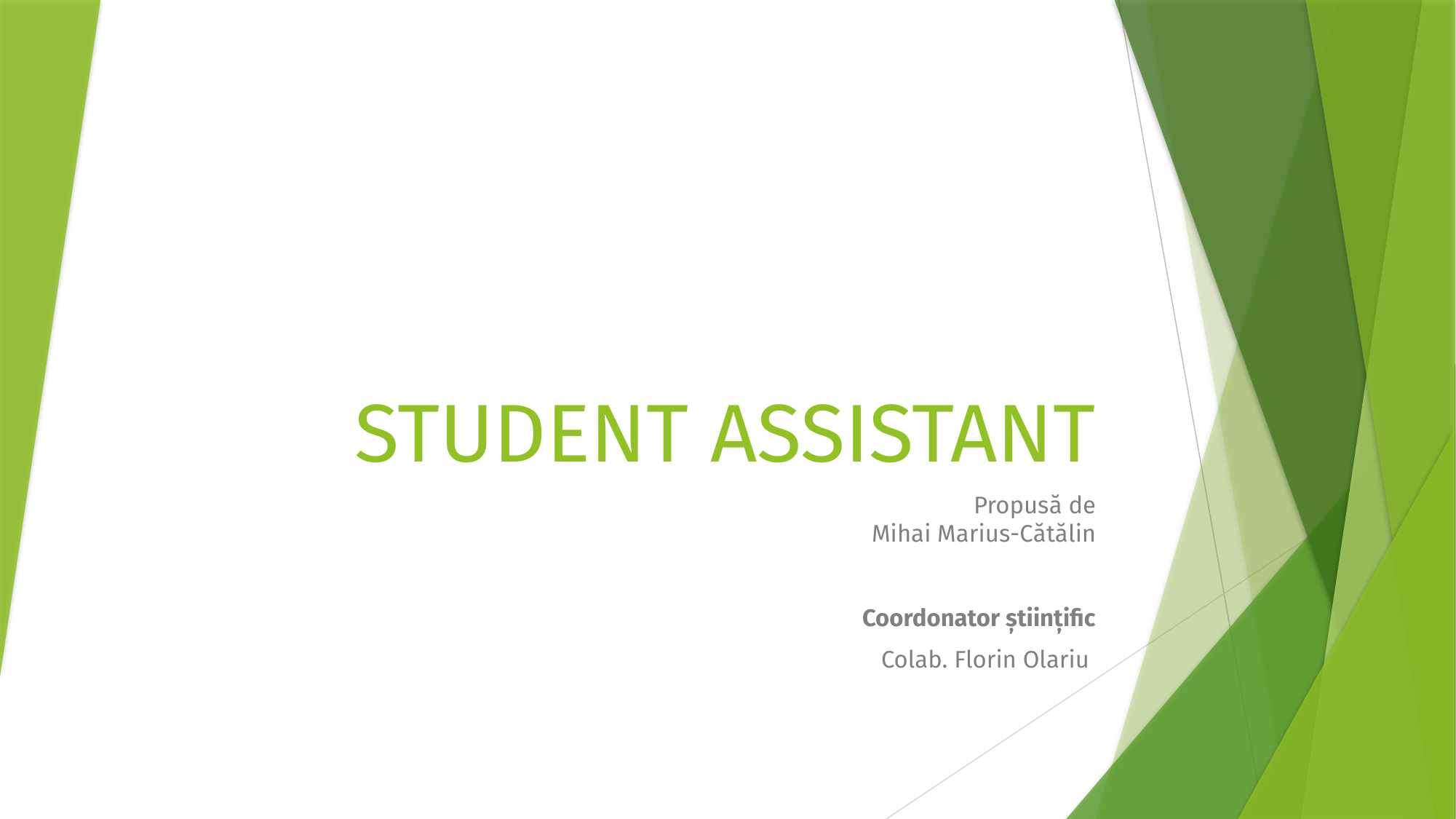

# STUDENT ASSISTANT
Propusă de
Mihai Marius-Cătălin

Coordonator științific
Colab. Florin Olariu